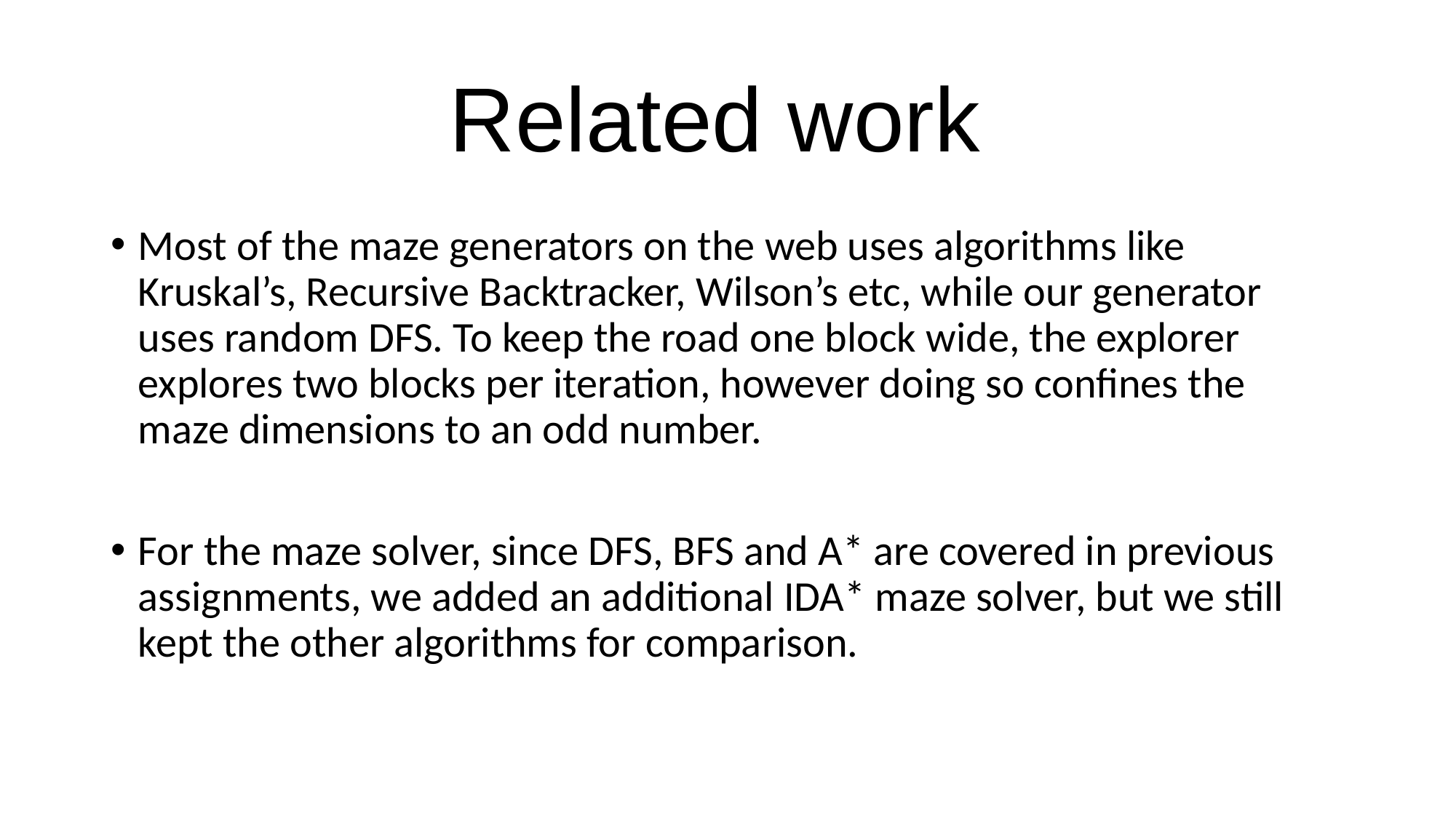

# Related work
Most of the maze generators on the web uses algorithms like Kruskal’s, Recursive Backtracker, Wilson’s etc, while our generator uses random DFS. To keep the road one block wide, the explorer explores two blocks per iteration, however doing so confines the maze dimensions to an odd number.

For the maze solver, since DFS, BFS and A* are covered in previous assignments, we added an additional IDA* maze solver, but we still kept the other algorithms for comparison.